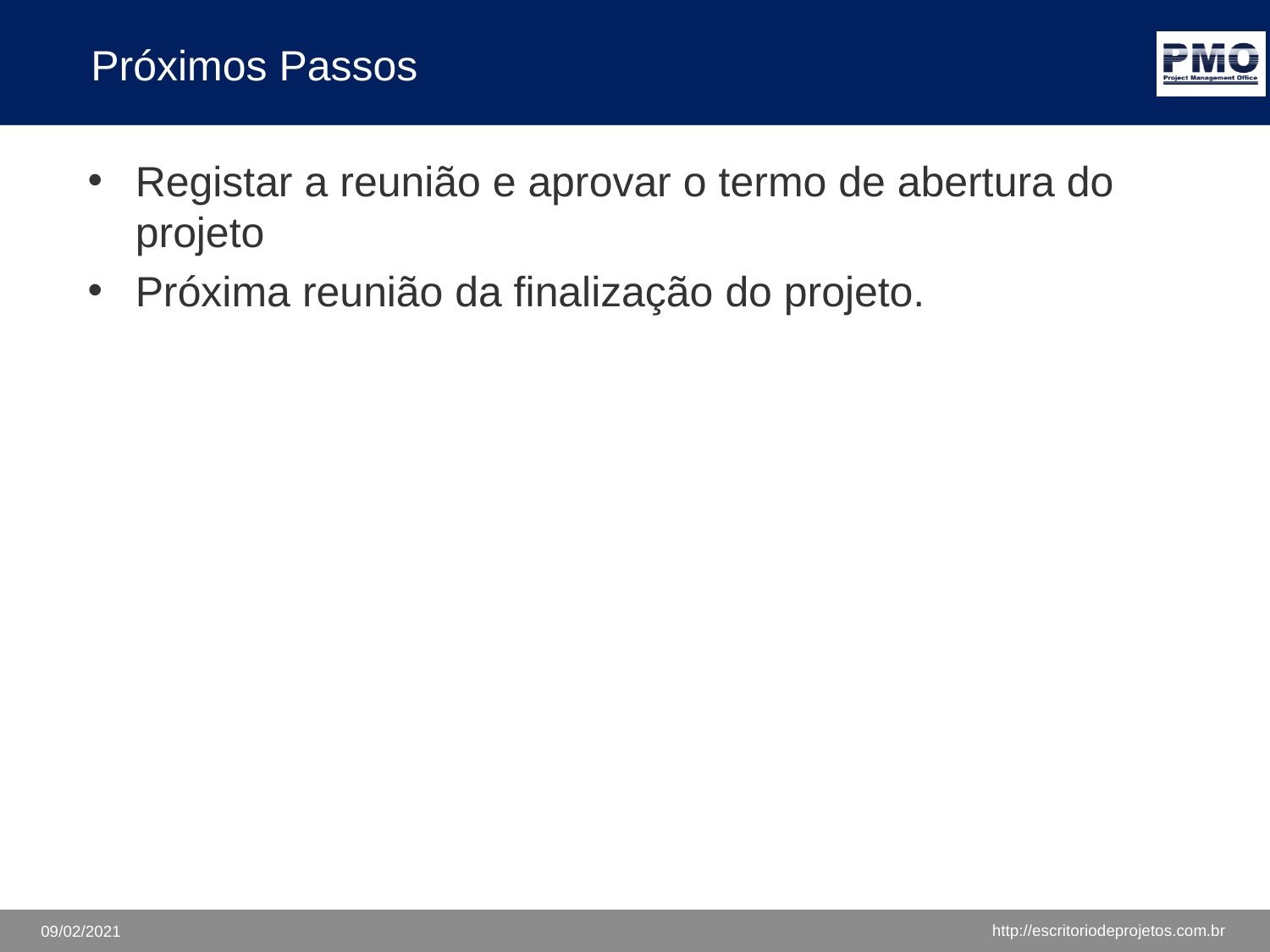

# Próximos Passos
Registar a reunião e aprovar o termo de abertura do projeto
Próxima reunião da finalização do projeto.